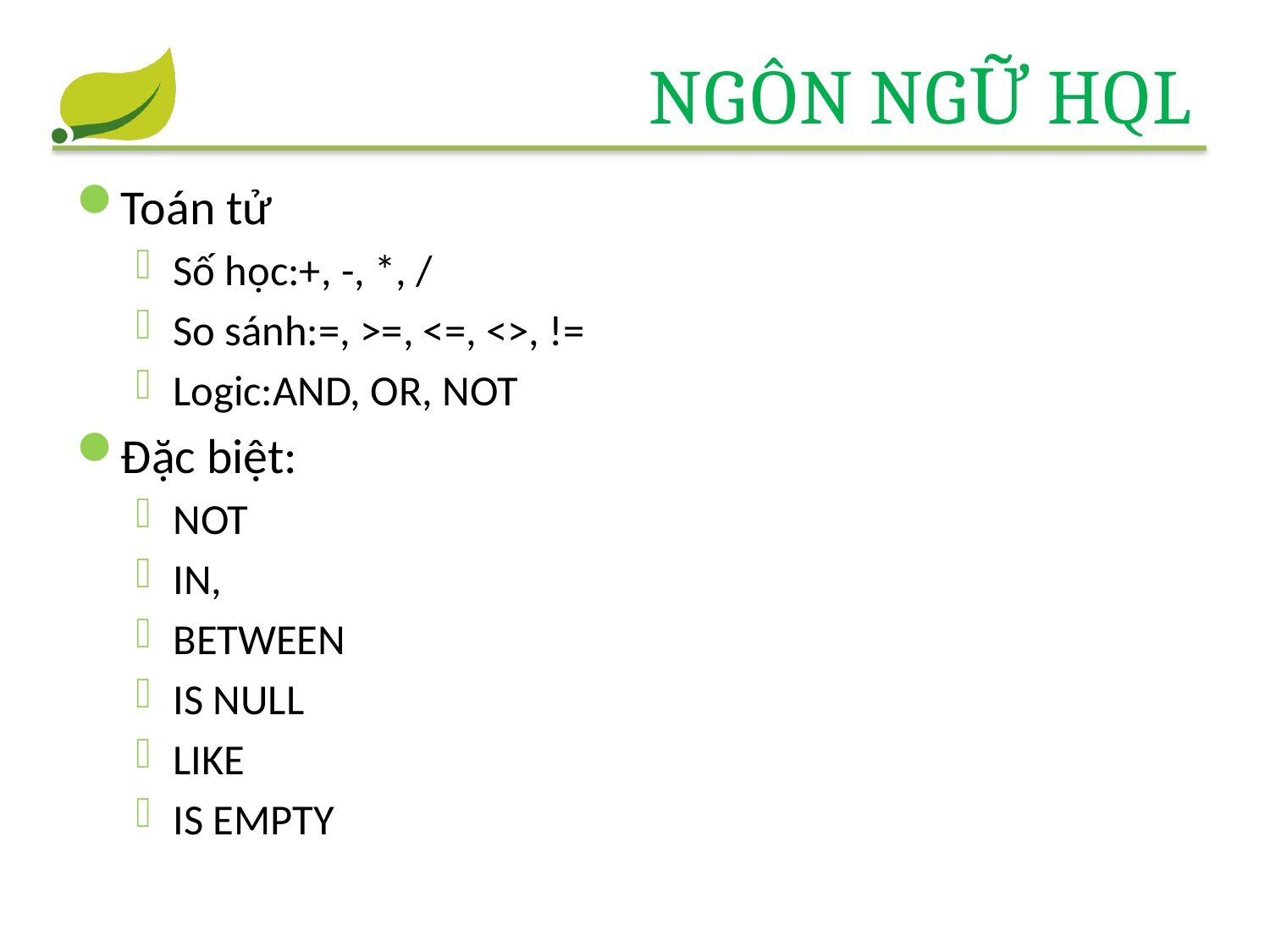

# Ngôn ngữ HQL
Toán tử
Số học:+, -, *, /
So sánh:=, >=, <=, <>, !=
Logic:AND, OR, NOT
Đặc biệt:
NOT
IN,
BETWEEN
IS NULL
LIKE
IS EMPTY